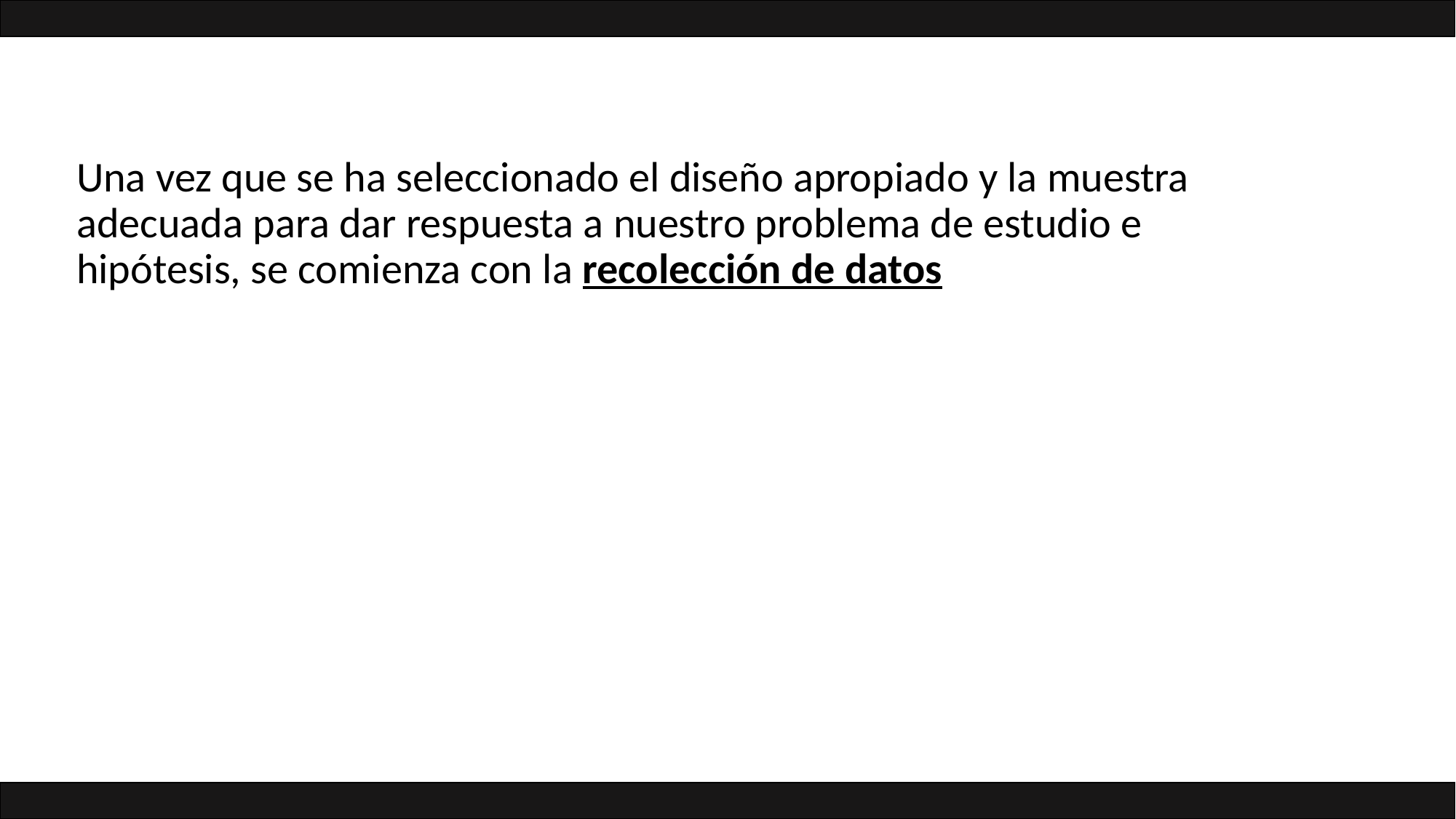

#
Una vez que se ha seleccionado el diseño apropiado y la muestra adecuada para dar respuesta a nuestro problema de estudio e hipótesis, se comienza con la recolección de datos